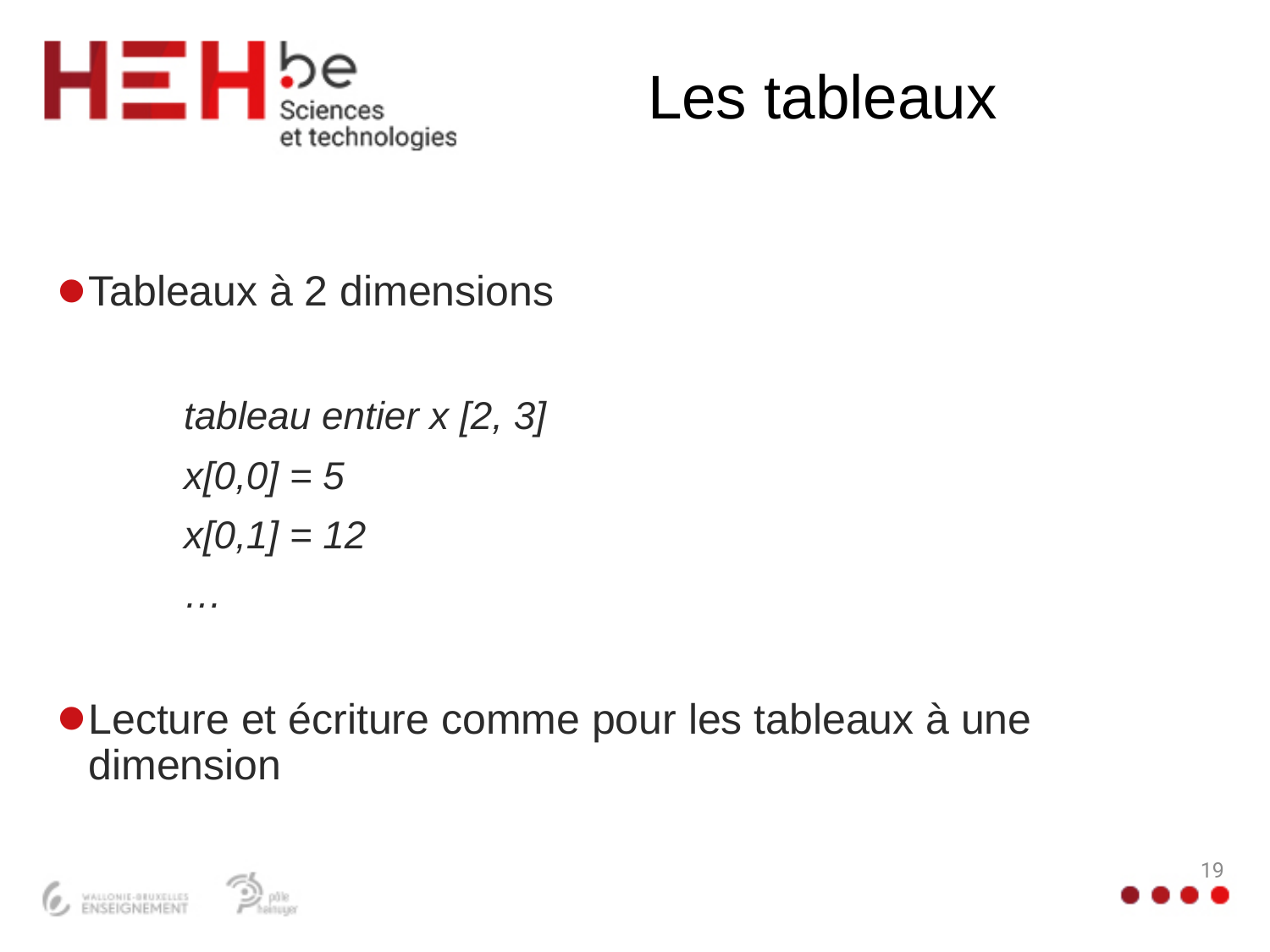

# Les tableaux
Tableaux à 2 dimensions

	tableau entier x [2, 3]
	x[0,0] = 5
	x[0,1] = 12
	…

Lecture et écriture comme pour les tableaux à une dimension

19